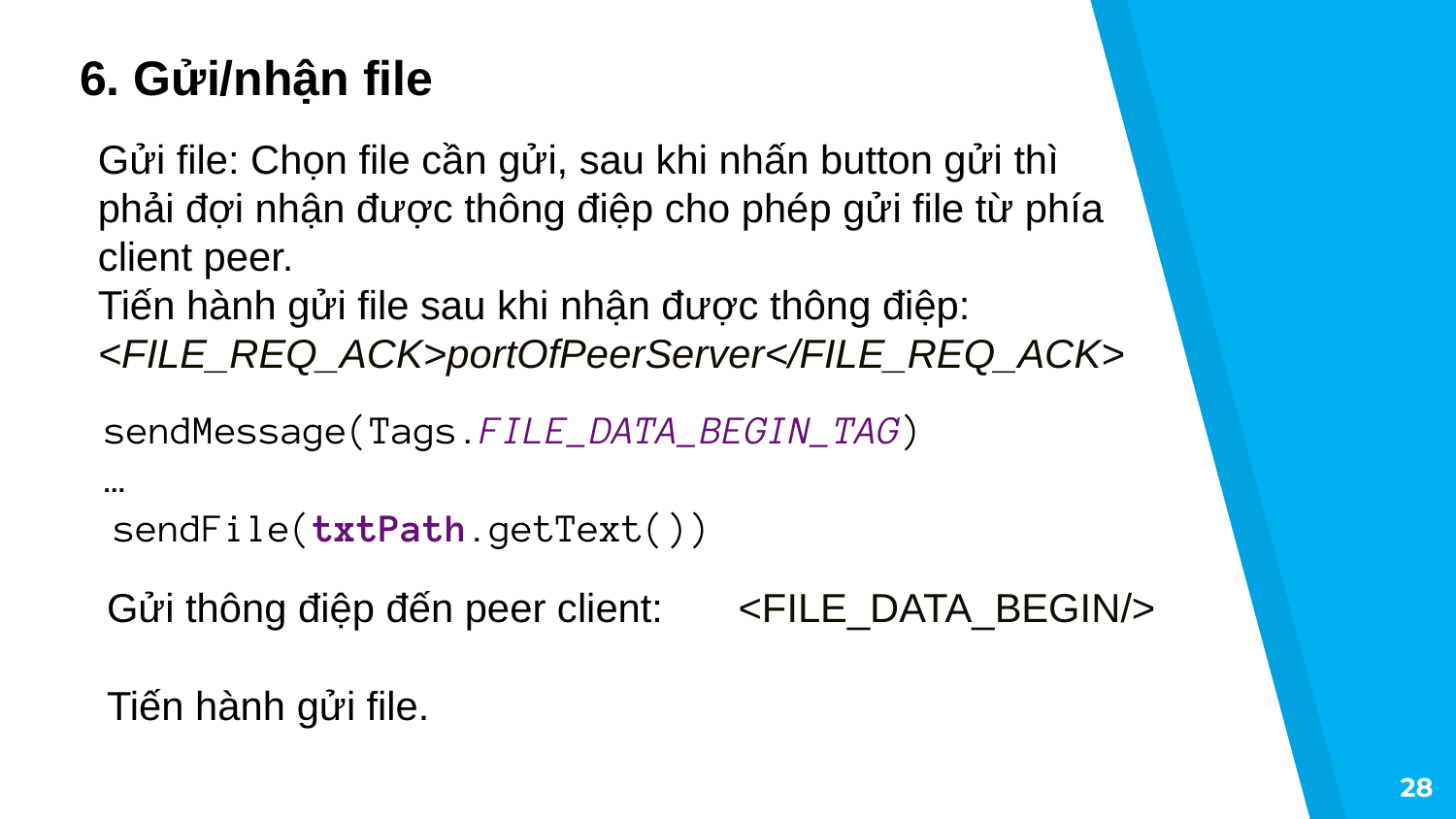

6. Gửi/nhận file
Gửi file: Chọn file cần gửi, sau khi nhấn button gửi thì phải đợi nhận được thông điệp cho phép gửi file từ phía client peer.
Tiến hành gửi file sau khi nhận được thông điệp: <FILE_REQ_ACK>portOfPeerServer</FILE_REQ_ACK>

sendMessage(Tags.FILE_DATA_BEGIN_TAG)
…

sendFile(txtPath.getText())
Gửi thông điệp đến peer client:
<FILE_DATA_BEGIN/>
Tiến hành gửi file.
28